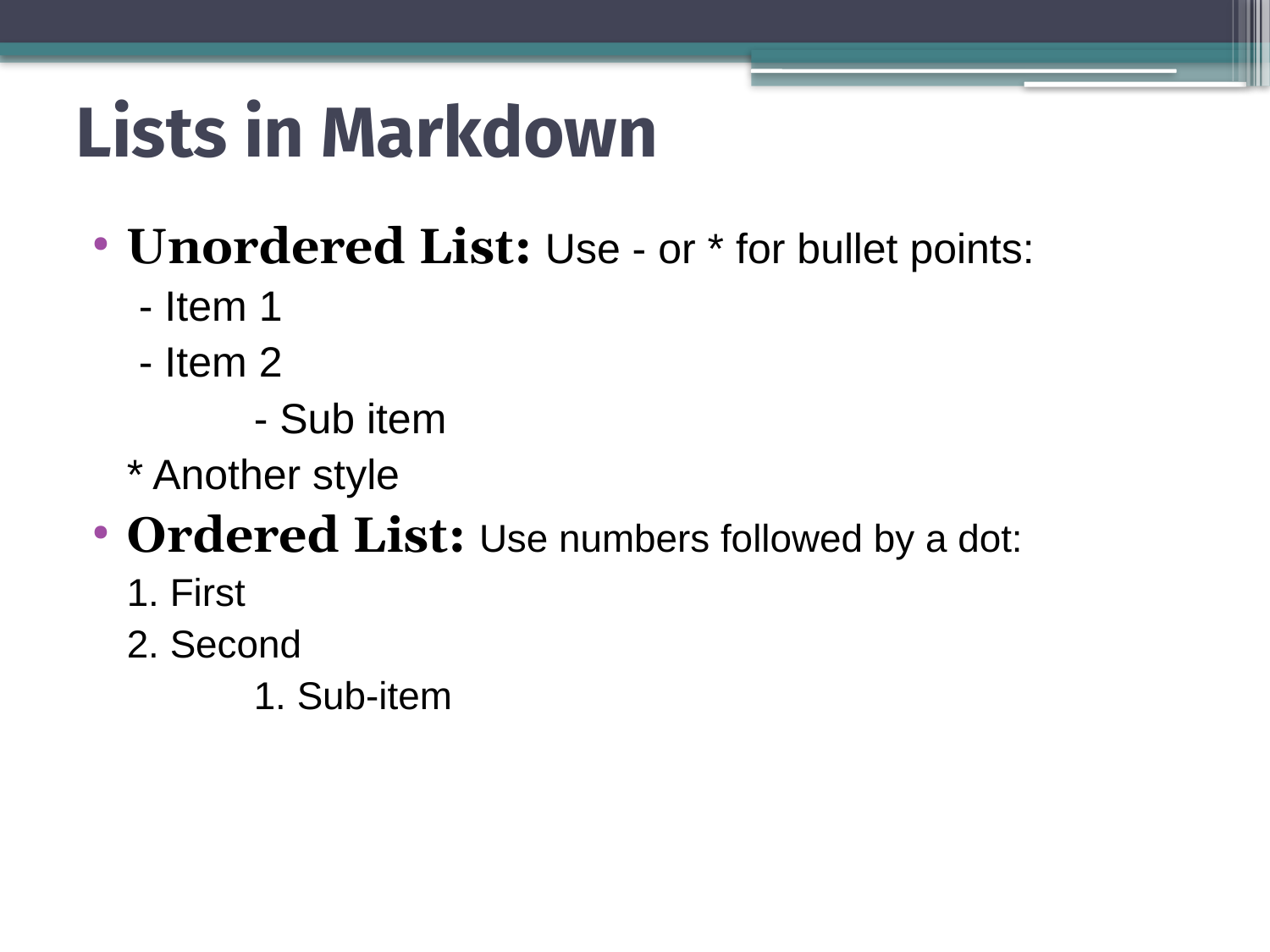

# Lists in Markdown
Unordered List: Use - or * for bullet points:
 	 - Item 1
 	 - Item 2
	 	- Sub item
	* Another style
Ordered List: Use numbers followed by a dot:
	1. First
	2. Second
		1. Sub-item